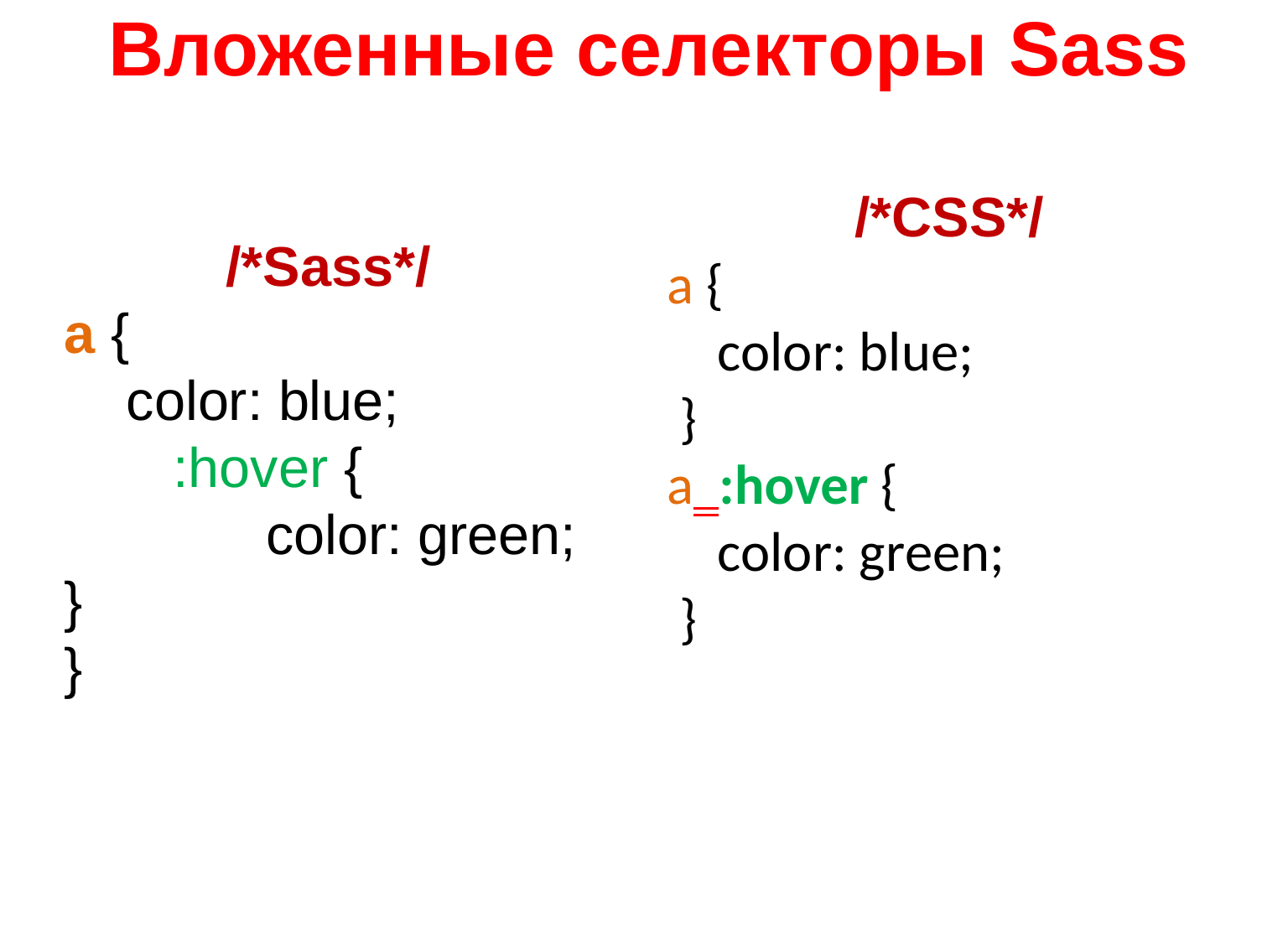

# Вложенные селекторы Sass
/*CSS*/
a {
    color: blue;
 }
a  :hover {
    color: green;
 }
/*Sass*/
a {
    color: blue;
       :hover {
             color: green;
}
}